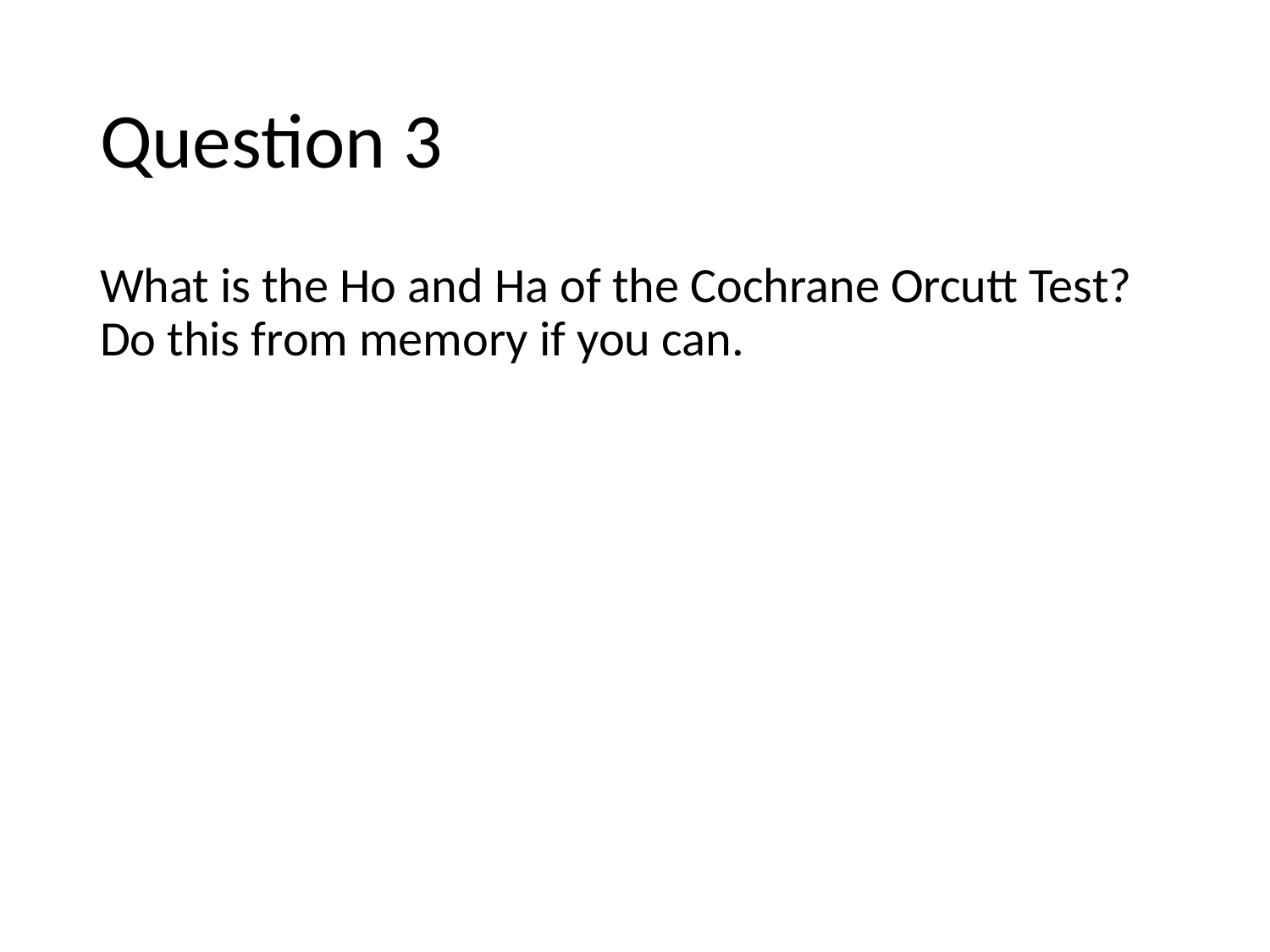

# Question 3
What is the Ho and Ha of the Cochrane Orcutt Test? Do this from memory if you can.